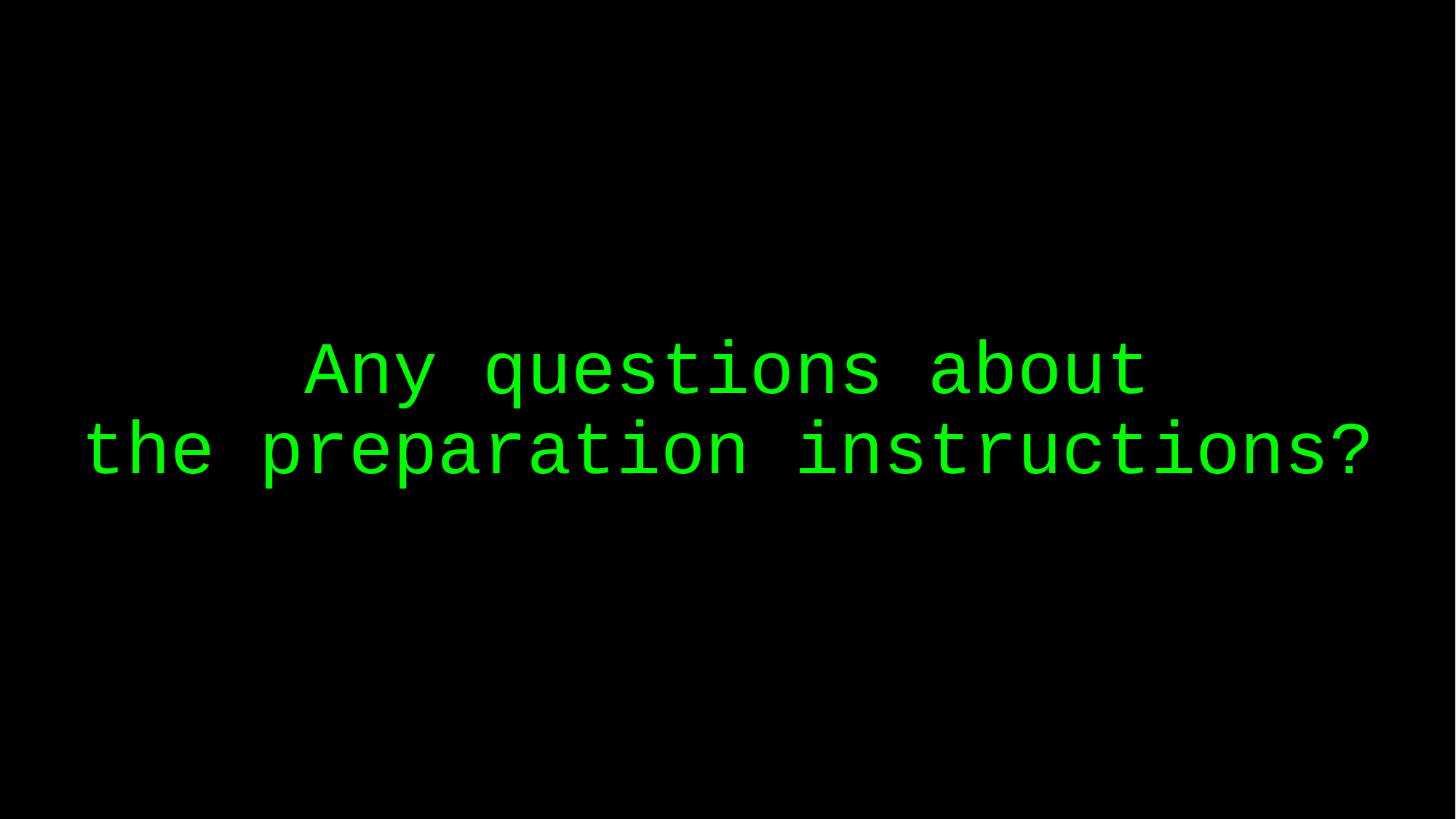

# Any questions about the preparation instructions?